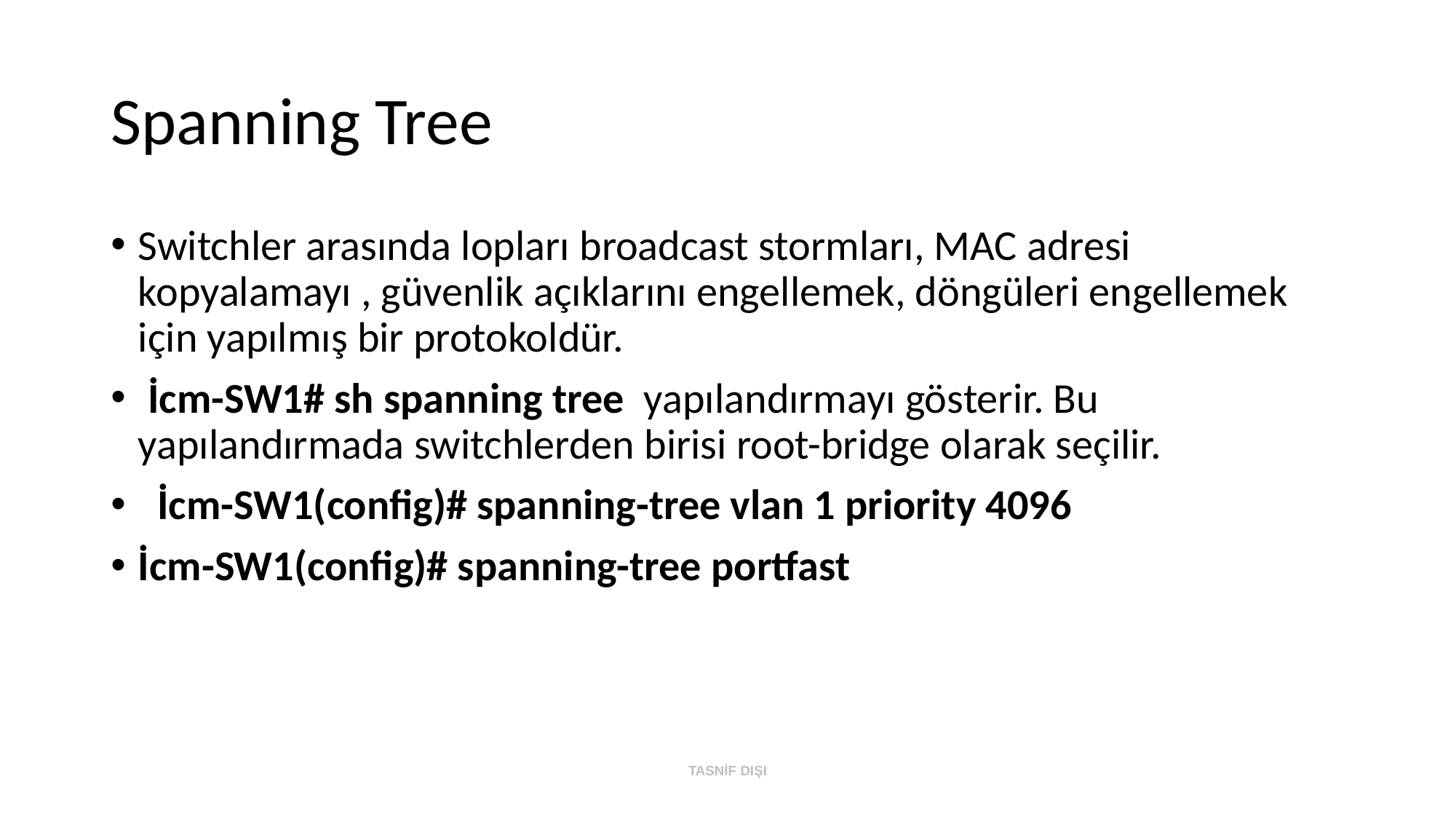

# Spanning Tree
Switchler arasında lopları broadcast stormları, MAC adresi kopyalamayı , güvenlik açıklarını engellemek, döngüleri engellemek için yapılmış bir protokoldür.
 İcm-SW1# sh spanning tree  yapılandırmayı gösterir. Bu yapılandırmada switchlerden birisi root-bridge olarak seçilir.
  İcm-SW1(config)# spanning-tree vlan 1 priority 4096
İcm-SW1(config)# spanning-tree portfast

TASNİF DIŞI